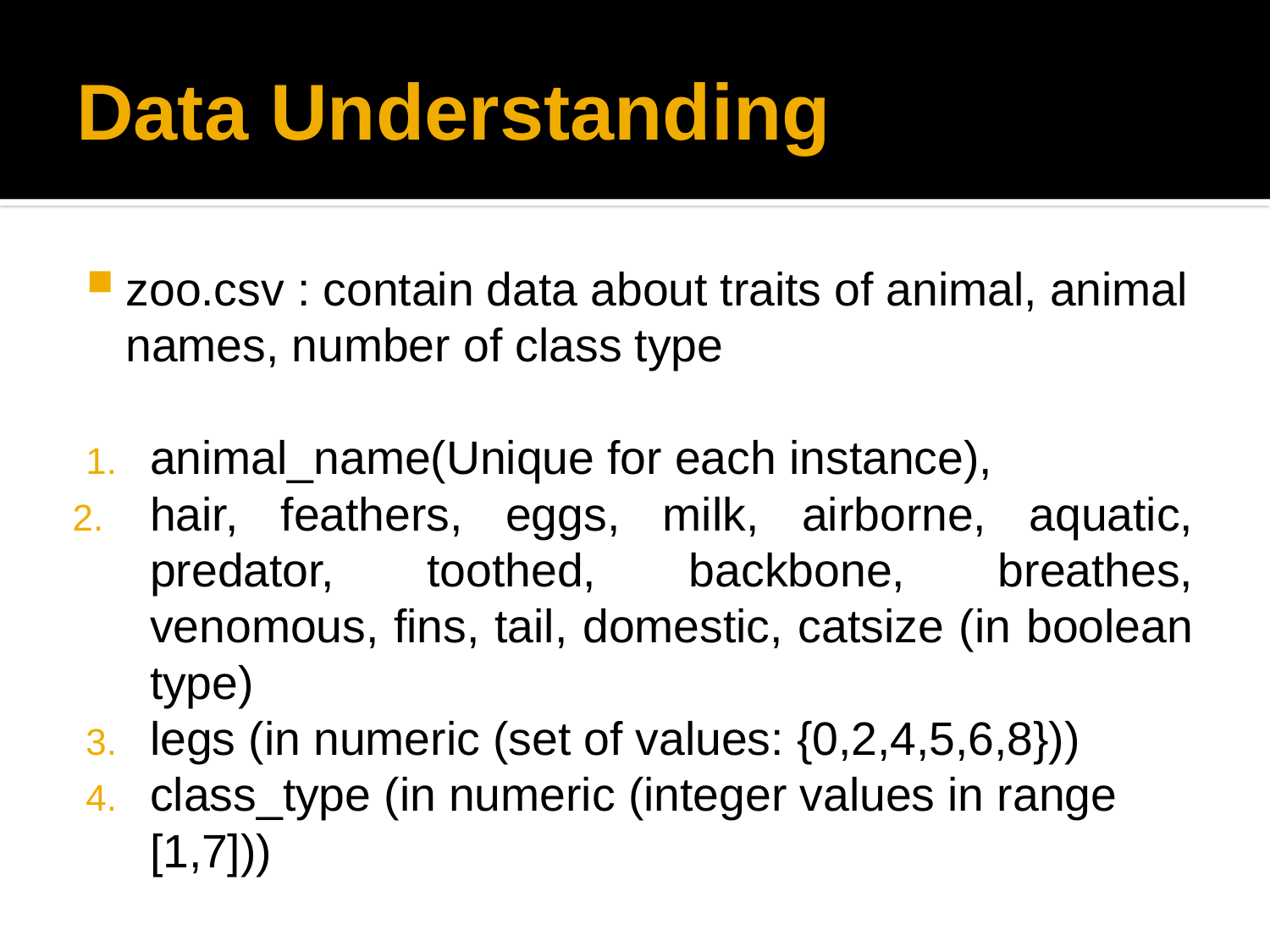

# Data Understanding
zoo.csv : contain data about traits of animal, animal names, number of class type

animal_name(Unique for each instance),
hair, feathers, eggs, milk, airborne, aquatic, predator, toothed, backbone, breathes, venomous, fins, tail, domestic, catsize (in boolean type)
legs (in numeric (set of values: {0,2,4,5,6,8}))
class_type (in numeric (integer values in range [1,7]))